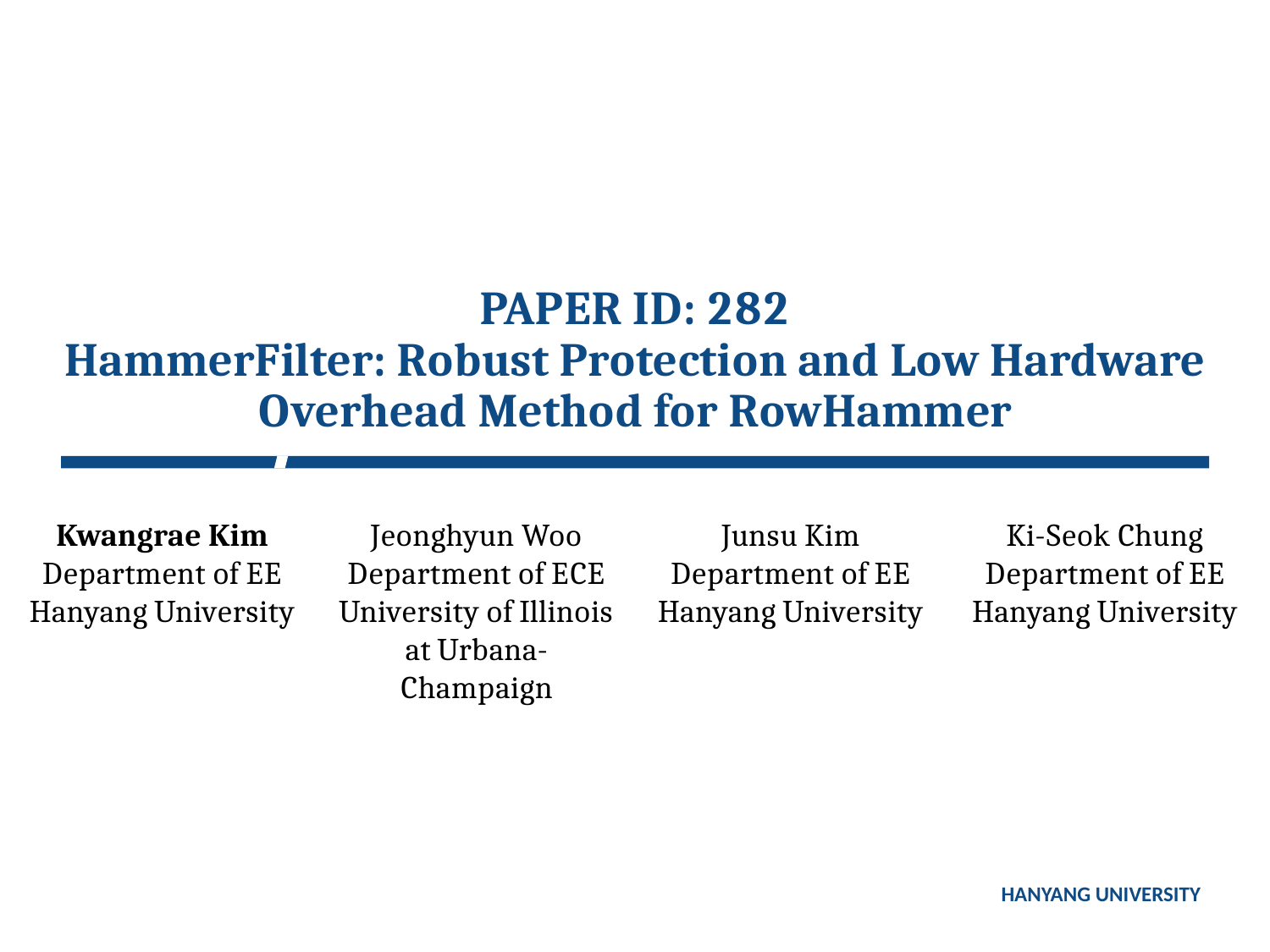

# PAPER ID: 282 HammerFilter: Robust Protection and Low Hardware Overhead Method for RowHammer
Jeonghyun Woo
Department of ECE
University of Illinois at Urbana-Champaign
Junsu Kim
Department of EE
Hanyang University
Kwangrae Kim
Department of EE
Hanyang University
Ki-Seok Chung
Department of EE
Hanyang University